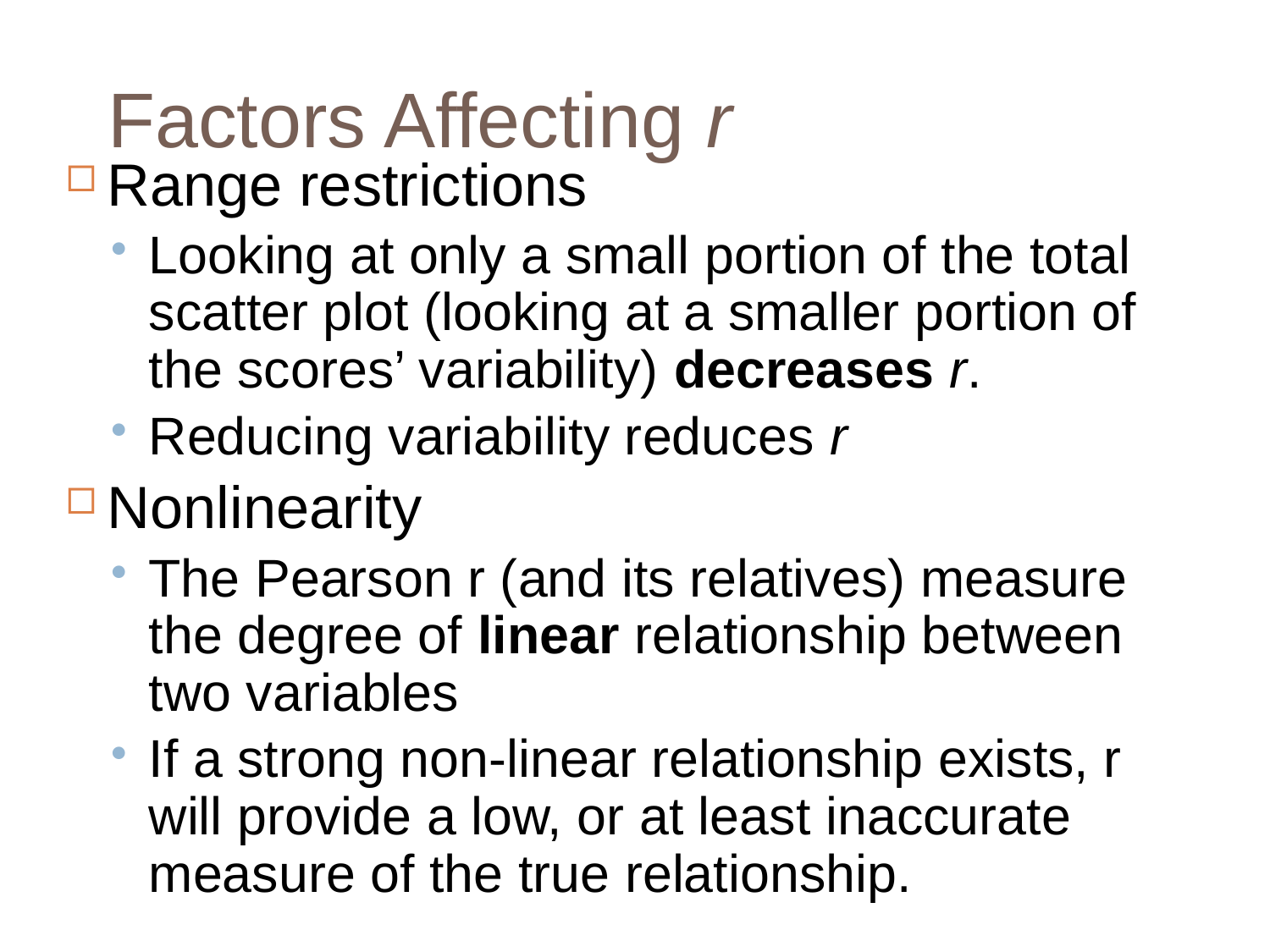

# Factors Affecting r
Range restrictions
Looking at only a small portion of the total scatter plot (looking at a smaller portion of the scores’ variability) decreases r.
Reducing variability reduces r
Nonlinearity
The Pearson r (and its relatives) measure the degree of linear relationship between two variables
If a strong non-linear relationship exists, r will provide a low, or at least inaccurate measure of the true relationship.